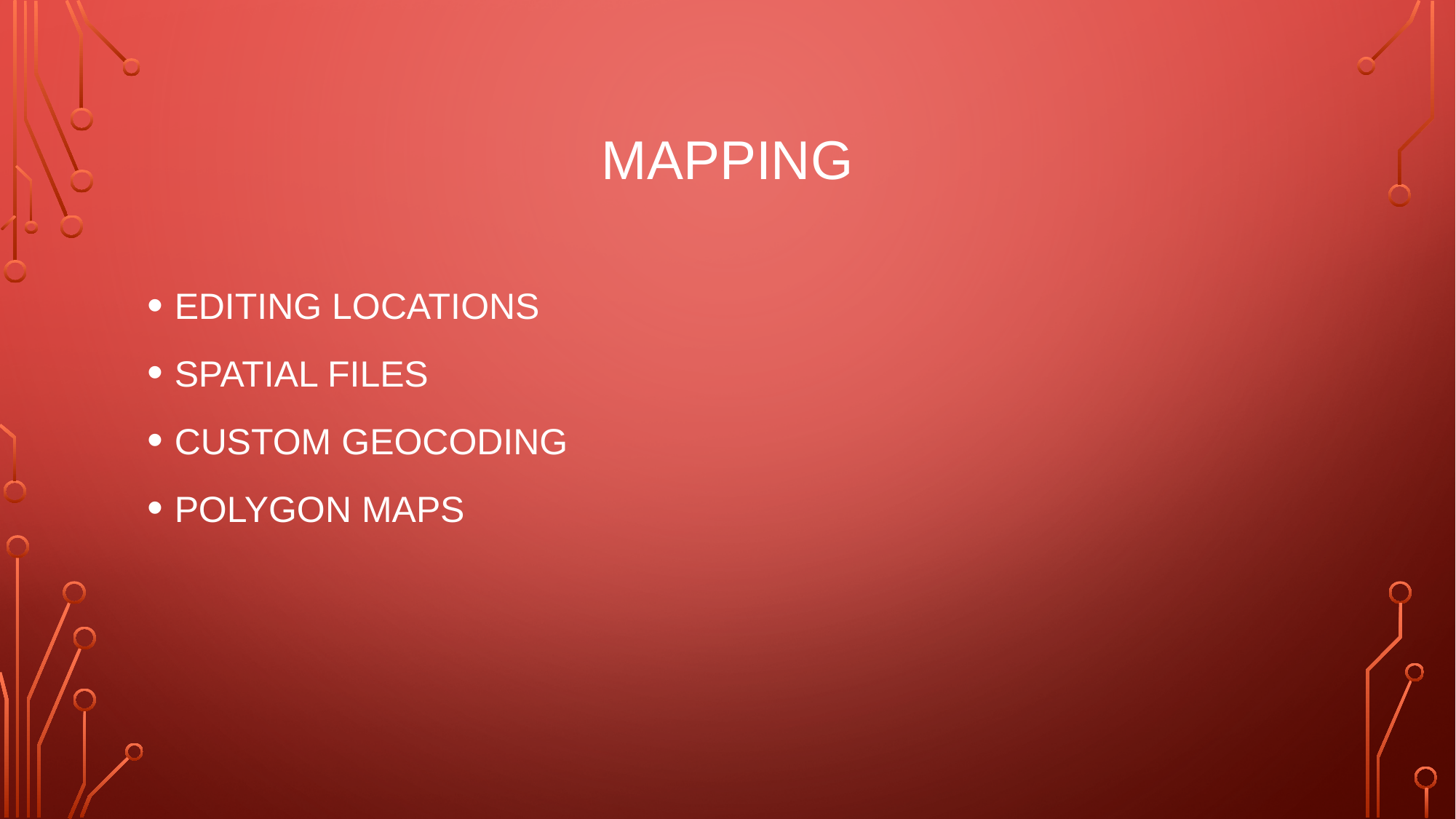

# MAPPING
EDITING LOCATIONS
SPATIAL FILES
CUSTOM GEOCODING
POLYGON MAPS